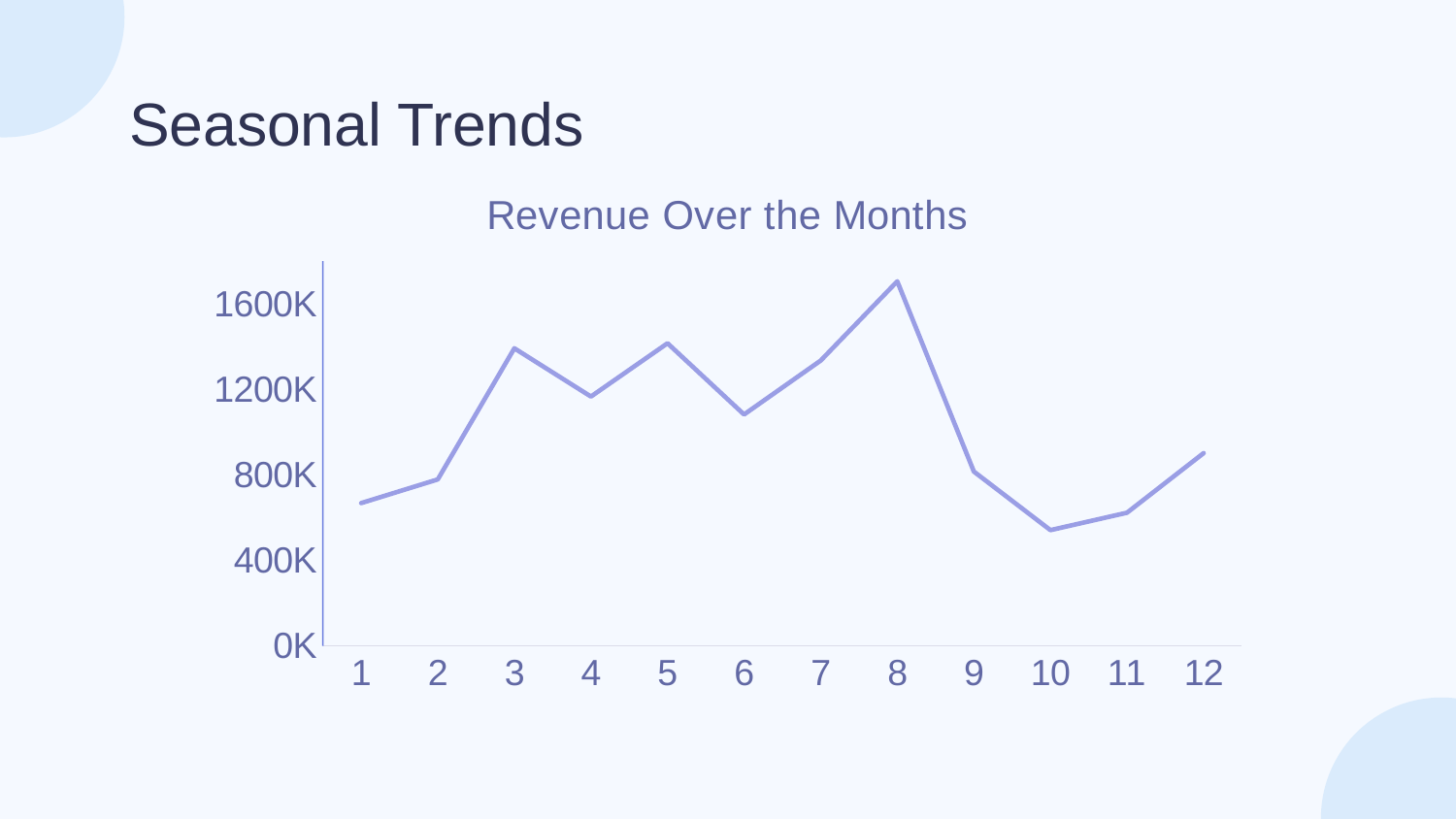

# Seasonal Trends

### Chart: Revenue Over the Months

| Category | Total |
|---|---|
| 1 | 668189.9700000163 |
| 2 | 778834.5400000267 |
| 3 | 1392488.6999999336 |
| 4 | 1166836.1700000018 |
| 5 | 1416111.9399999294 |
| 6 | 1082879.5300000252 |
| 7 | 1335084.9799999525 |
| 8 | 1705829.4799998405 |
| 9 | 815595.630000025 |
| 10 | 541572.4900000101 |
| 11 | 623011.8800000133 |
| 12 | 901961.0000000289 |